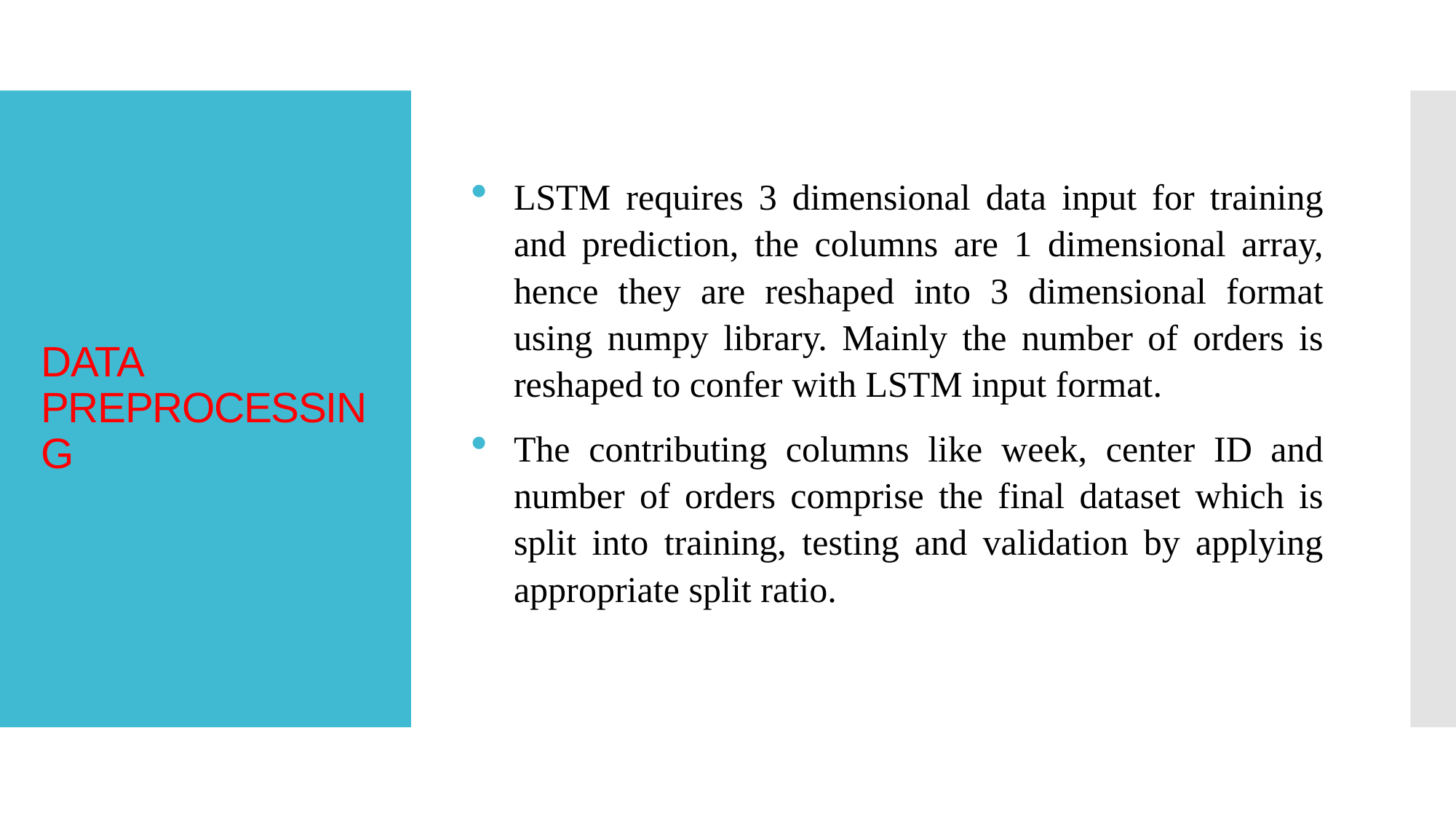

# DATA PREPROCESSING
LSTM requires 3 dimensional data input for training and prediction, the columns are 1 dimensional array, hence they are reshaped into 3 dimensional format using numpy library. Mainly the number of orders is reshaped to confer with LSTM input format.
The contributing columns like week, center ID and number of orders comprise the final dataset which is split into training, testing and validation by applying appropriate split ratio.